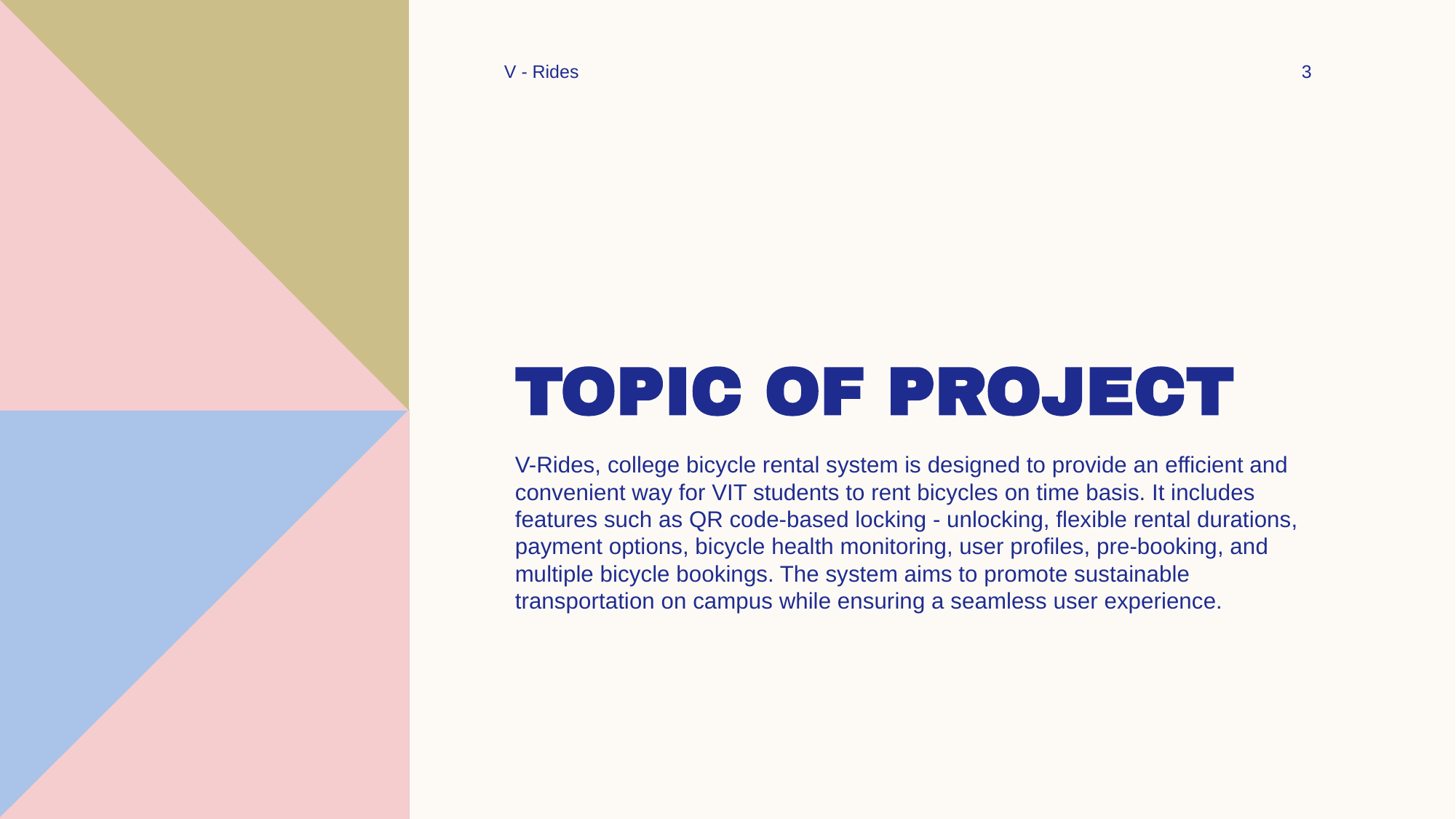

V - Rides
3
# Topic of Project
V-Rides, college bicycle rental system is designed to provide an efficient and convenient way for VIT students to rent bicycles on time basis. It includes features such as QR code-based locking - unlocking, flexible rental durations, payment options, bicycle health monitoring, user profiles, pre-booking, and multiple bicycle bookings. The system aims to promote sustainable transportation on campus while ensuring a seamless user experience.